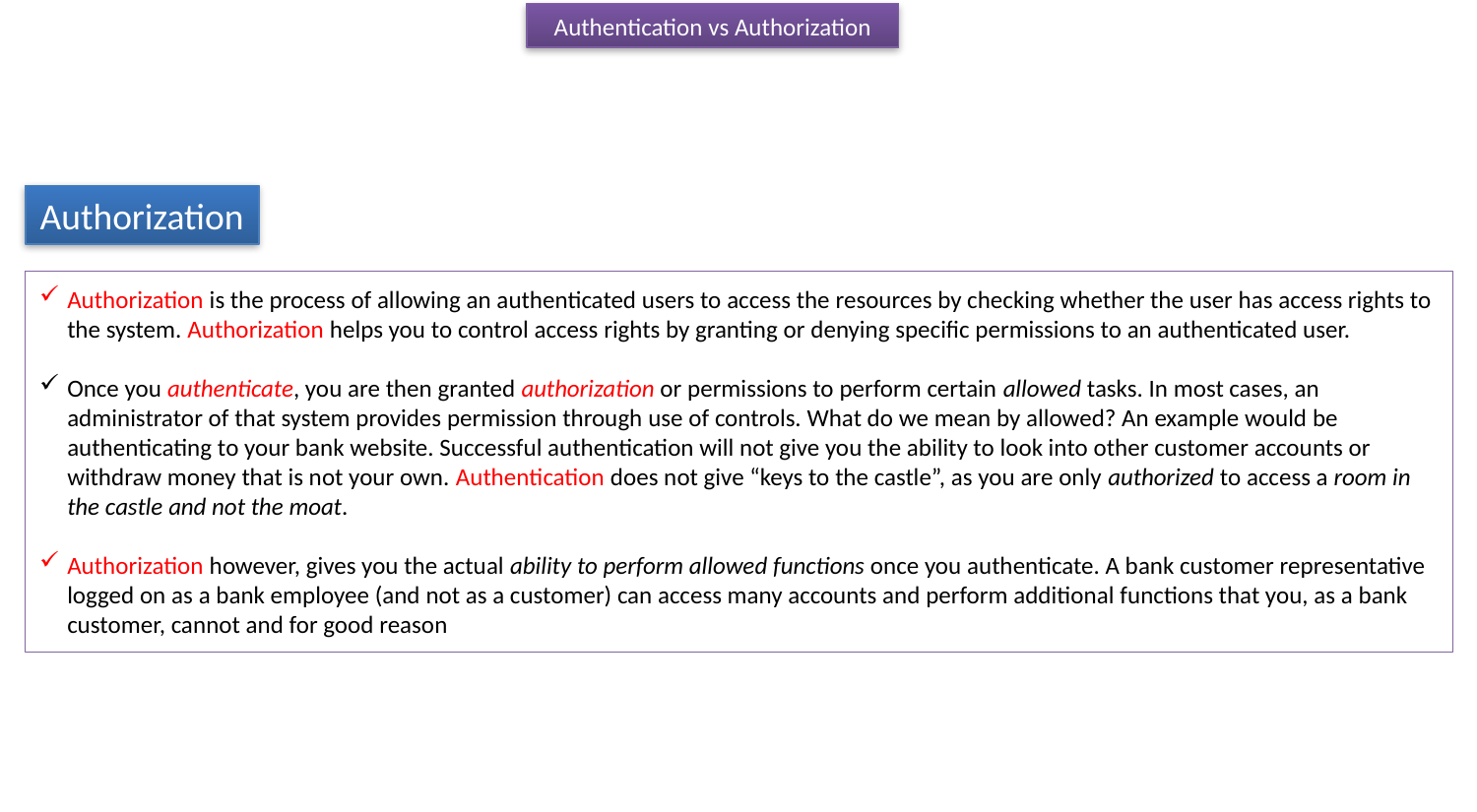

Authentication vs Authorization

Authorization
Authorization is the process of allowing an authenticated users to access the resources by checking whether the user has access rights to the system. Authorization helps you to control access rights by granting or denying specific permissions to an authenticated user.

Once you authenticate, you are then granted authorization or permissions to perform certain allowed tasks. In most cases, an administrator of that system provides permission through use of controls. What do we mean by allowed? An example would be authenticating to your bank website. Successful authentication will not give you the ability to look into other customer accounts or withdraw money that is not your own. Authentication does not give “keys to the castle”, as you are only authorized to access a room in the castle and not the moat.

Authorization however, gives you the actual ability to perform allowed functions once you authenticate. A bank customer representative logged on as a bank employee (and not as a customer) can access many accounts and perform additional functions that you, as a bank customer, cannot and for good reason